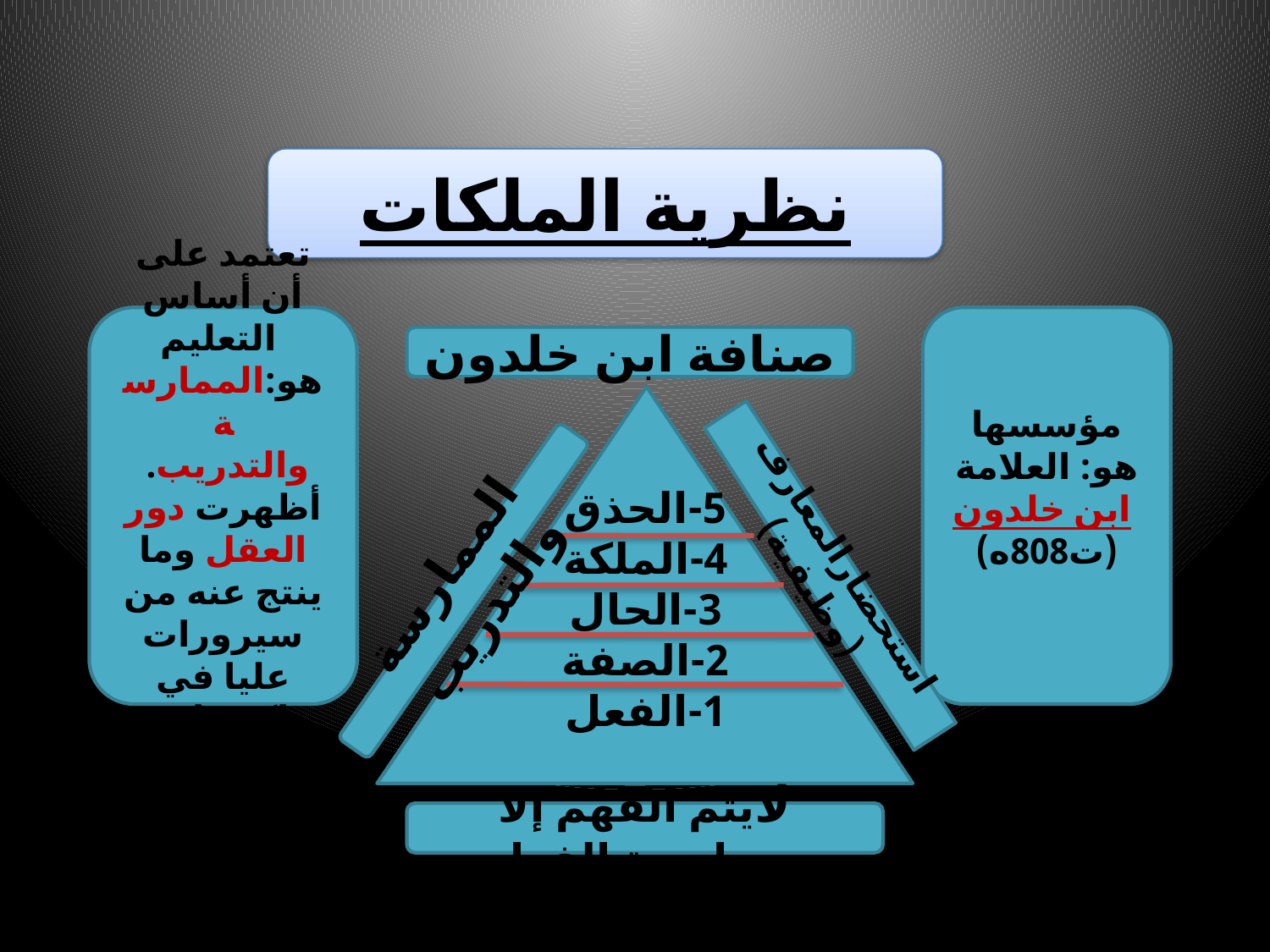

نظرية الملكات
تعتمد على أن أساس التعليم
هو:الممارسة
والتدريب.
أظهرت دور العقل وما ينتج عنه من سيرورات عليا في اكتساب التعلمات
مؤسسها هو: العلامة
 ابن خلدون (ت808ه)

صنافة ابن خلدون
5-الحذق
4-الملكة
3-الحال
2-الصفة
1-الفعل

استحضارالمعارف (وظيفية)
الممارسة والتدريب
لايتم الفهم إلا بممارسة الفعل